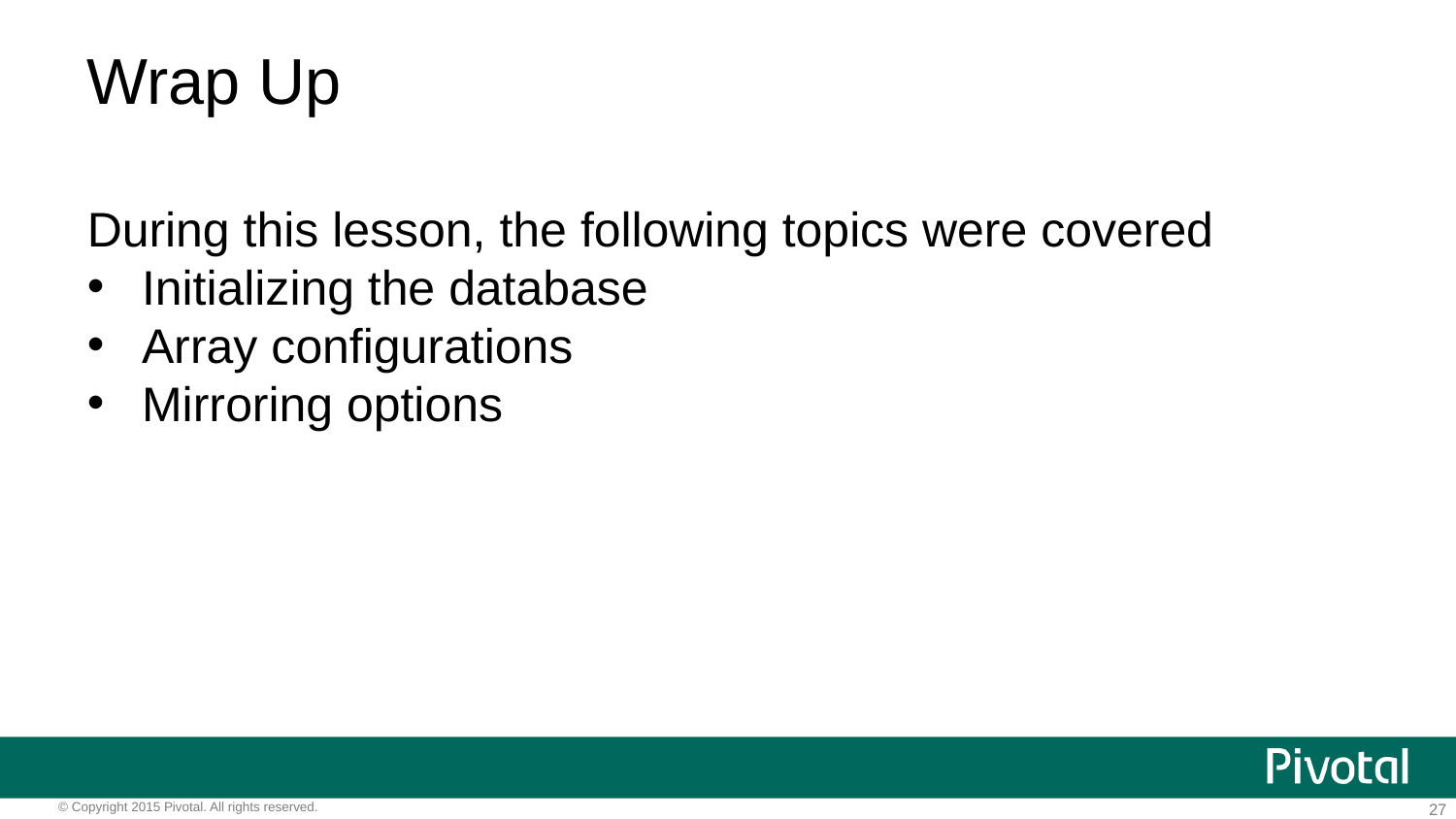

# Wrap Up
During this lesson, the following topics were covered
Initializing the database
Array configurations
Mirroring options